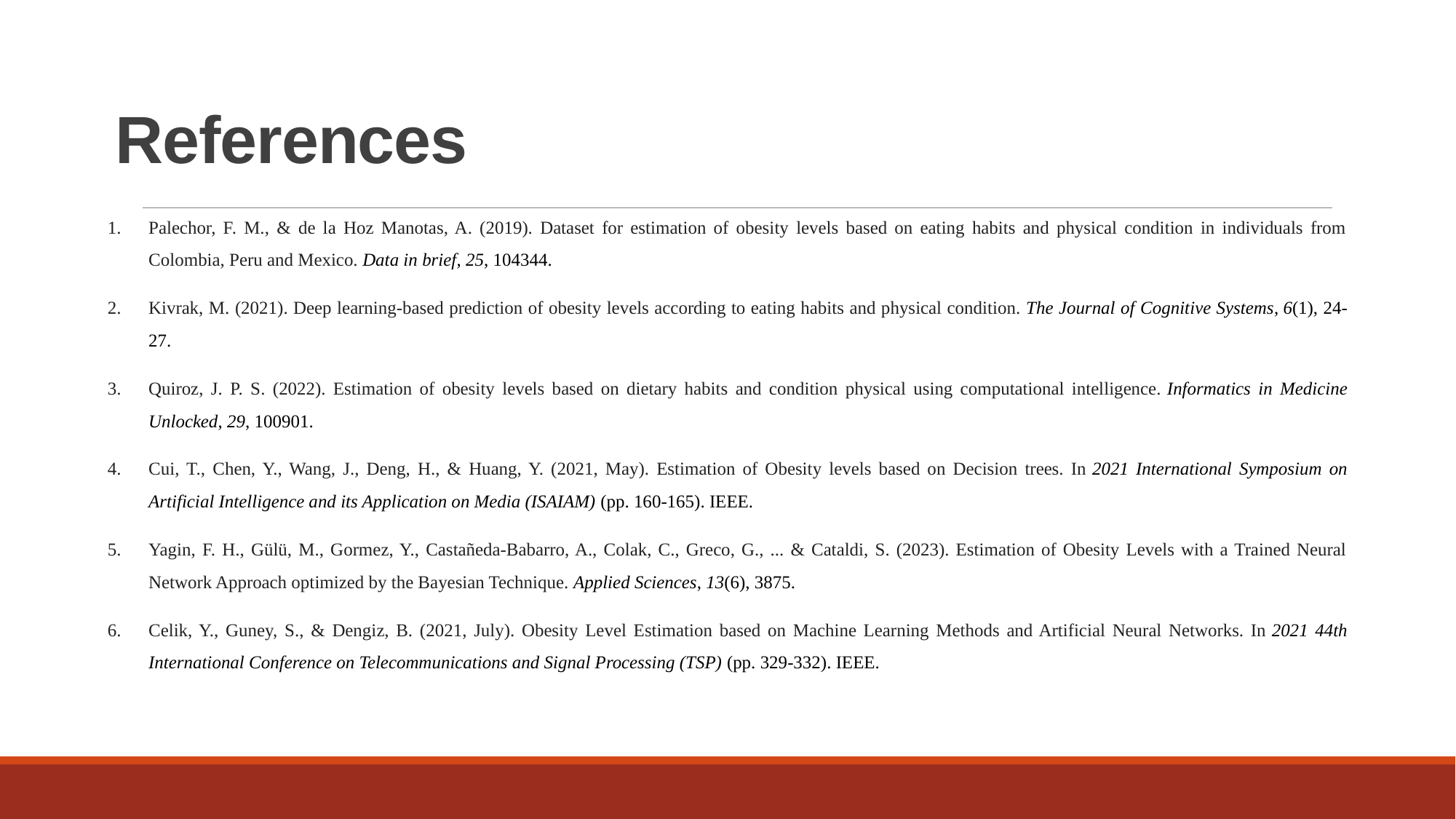

# References
Palechor, F. M., & de la Hoz Manotas, A. (2019). Dataset for estimation of obesity levels based on eating habits and physical condition in individuals from Colombia, Peru and Mexico. Data in brief, 25, 104344.
Kivrak, M. (2021). Deep learning-based prediction of obesity levels according to eating habits and physical condition. The Journal of Cognitive Systems, 6(1), 24-27.
Quiroz, J. P. S. (2022). Estimation of obesity levels based on dietary habits and condition physical using computational intelligence. Informatics in Medicine Unlocked, 29, 100901.
Cui, T., Chen, Y., Wang, J., Deng, H., & Huang, Y. (2021, May). Estimation of Obesity levels based on Decision trees. In 2021 International Symposium on Artificial Intelligence and its Application on Media (ISAIAM) (pp. 160-165). IEEE.
Yagin, F. H., Gülü, M., Gormez, Y., Castañeda-Babarro, A., Colak, C., Greco, G., ... & Cataldi, S. (2023). Estimation of Obesity Levels with a Trained Neural Network Approach optimized by the Bayesian Technique. Applied Sciences, 13(6), 3875.
Celik, Y., Guney, S., & Dengiz, B. (2021, July). Obesity Level Estimation based on Machine Learning Methods and Artificial Neural Networks. In 2021 44th International Conference on Telecommunications and Signal Processing (TSP) (pp. 329-332). IEEE.